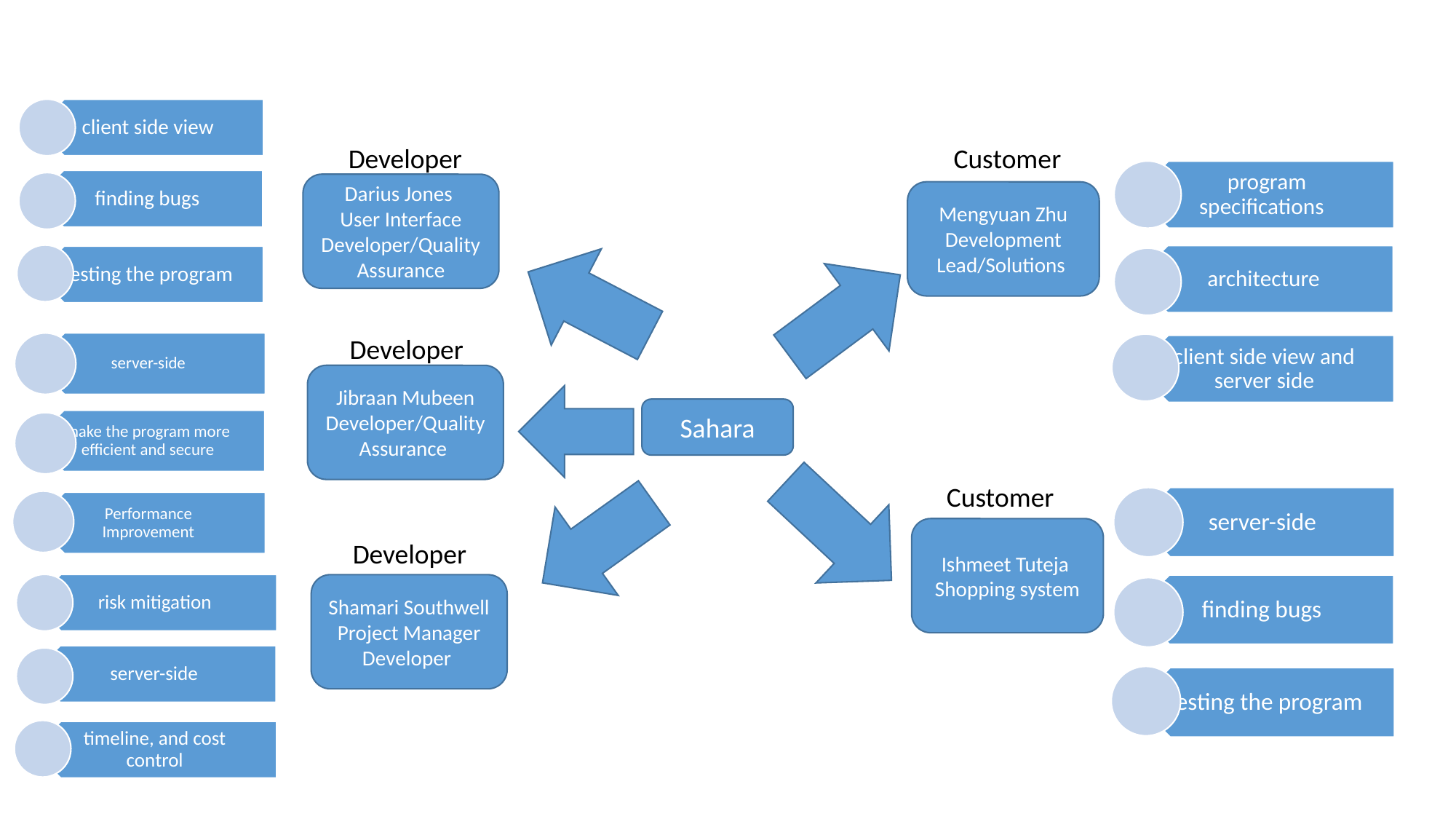

client side view
finding bugs
testing the program
Customer
Developer
 program specifications
architecture
client side view and server side
Darius Jones
User Interface Developer/Quality Assurance
Mengyuan Zhu
Development Lead/Solutions

Developer
server-side
make the program more efficient and secure
Performance Improvement
Jibraan Mubeen Developer/Quality Assurance

Sahara
Customer

server-side
finding bugs
testing the program

Ishmeet Tuteja
Shopping system
Developer
risk mitigation
server-side
timeline, and cost control
Shamari Southwell
Project Manager
Developer